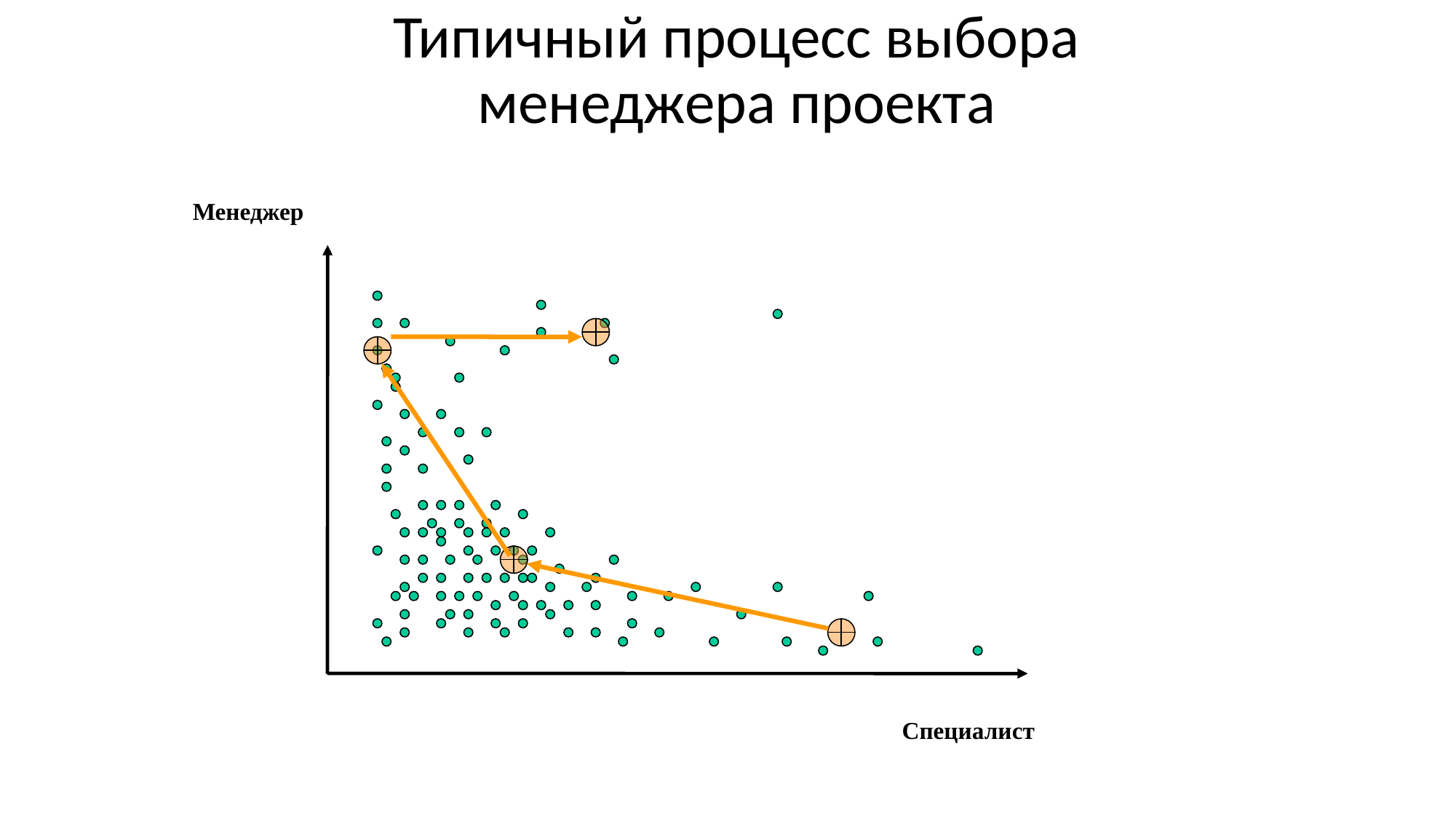

# Типичный процесс выбора менеджера проекта
Менеджер

Специалист